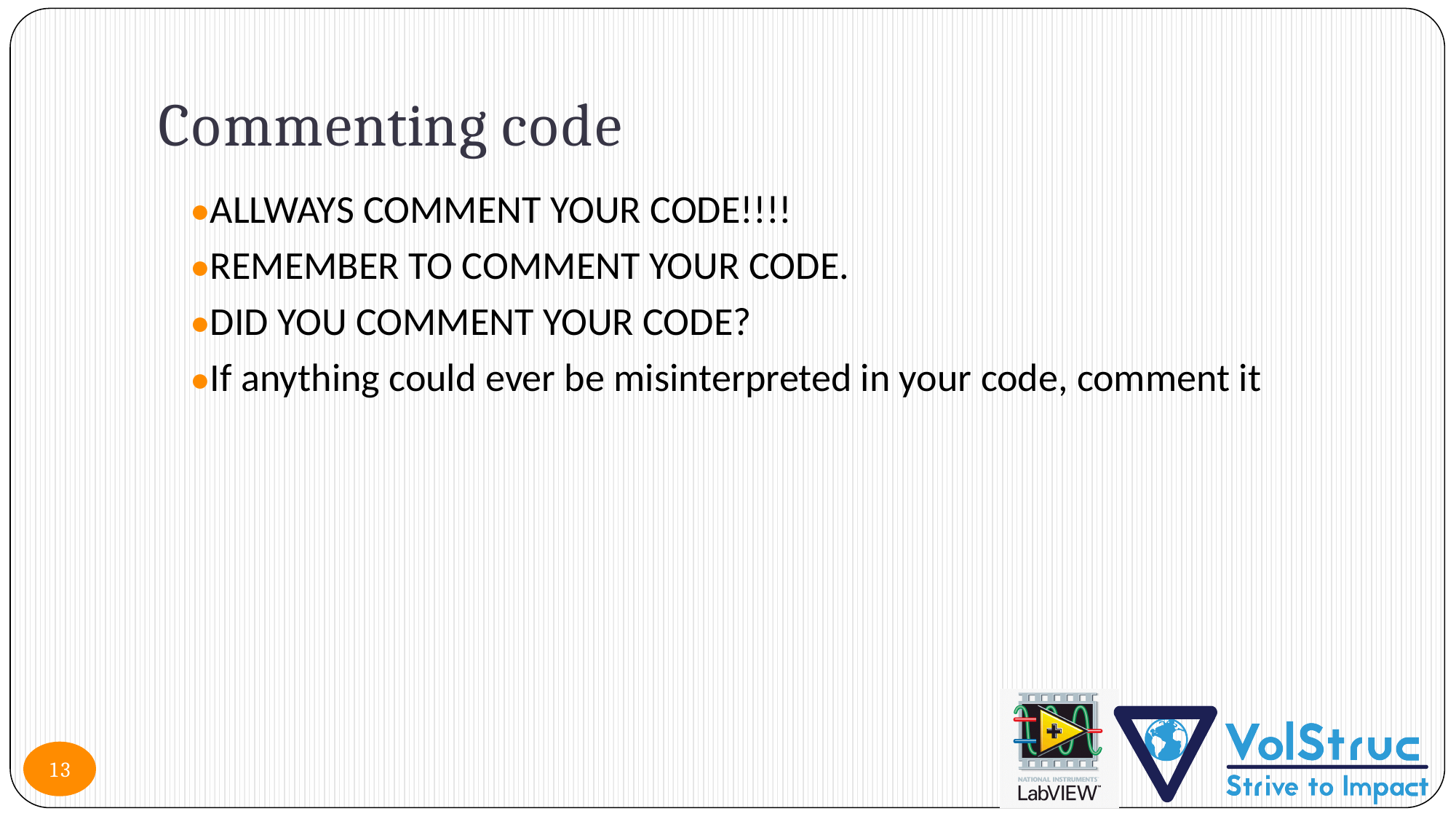

# Commenting code
ALLWAYS COMMENT YOUR CODE!!!!
REMEMBER TO COMMENT YOUR CODE.
DID YOU COMMENT YOUR CODE?
If anything could ever be misinterpreted in your code, comment it
13